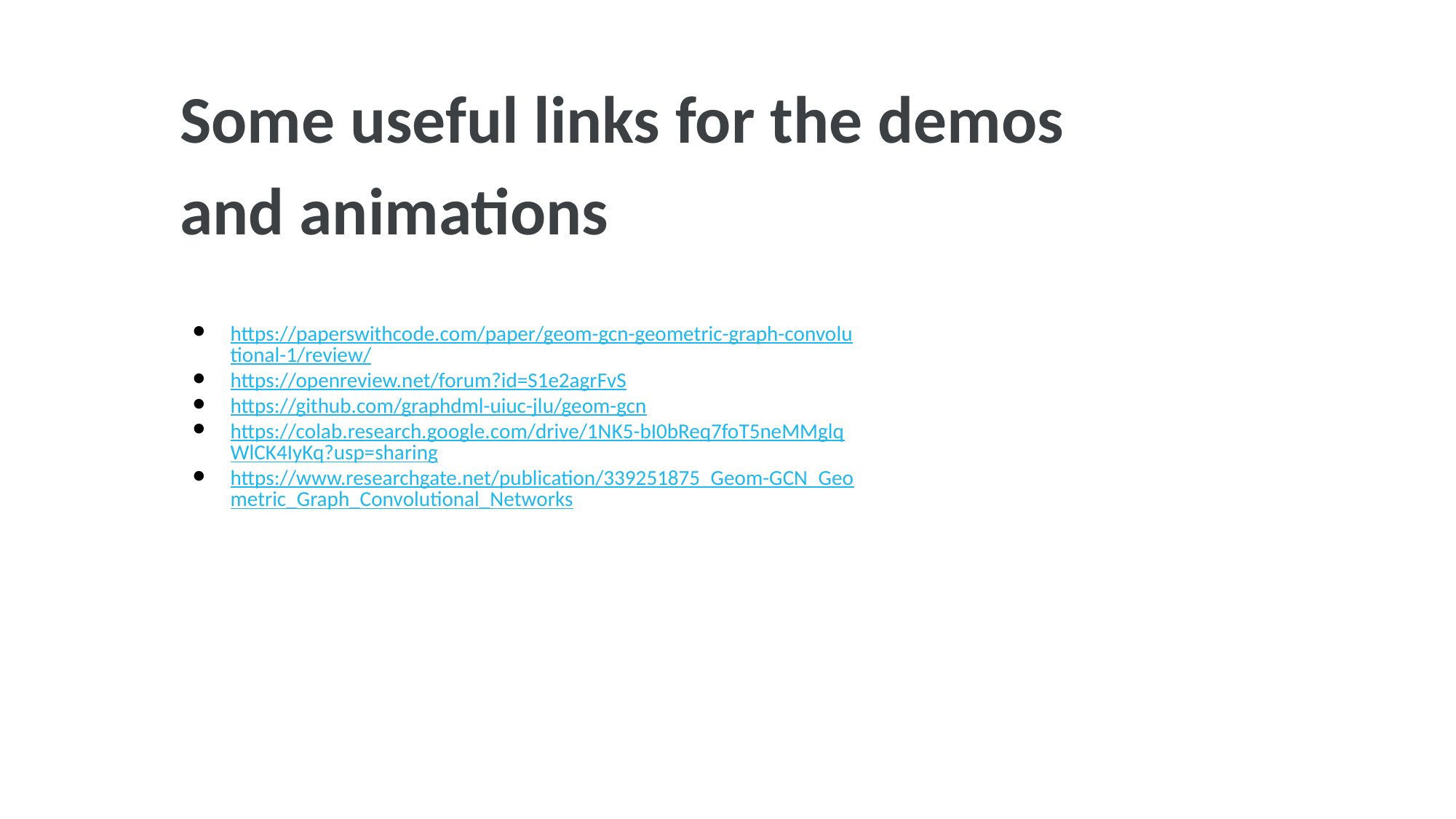

# Some useful links for the demos and animations
https://paperswithcode.com/paper/geom-gcn-geometric-graph-convolutional-1/review/
https://openreview.net/forum?id=S1e2agrFvS
https://github.com/graphdml-uiuc-jlu/geom-gcn
https://colab.research.google.com/drive/1NK5-bI0bReq7foT5neMMglqWlCK4IyKq?usp=sharing
https://www.researchgate.net/publication/339251875_Geom-GCN_Geometric_Graph_Convolutional_Networks